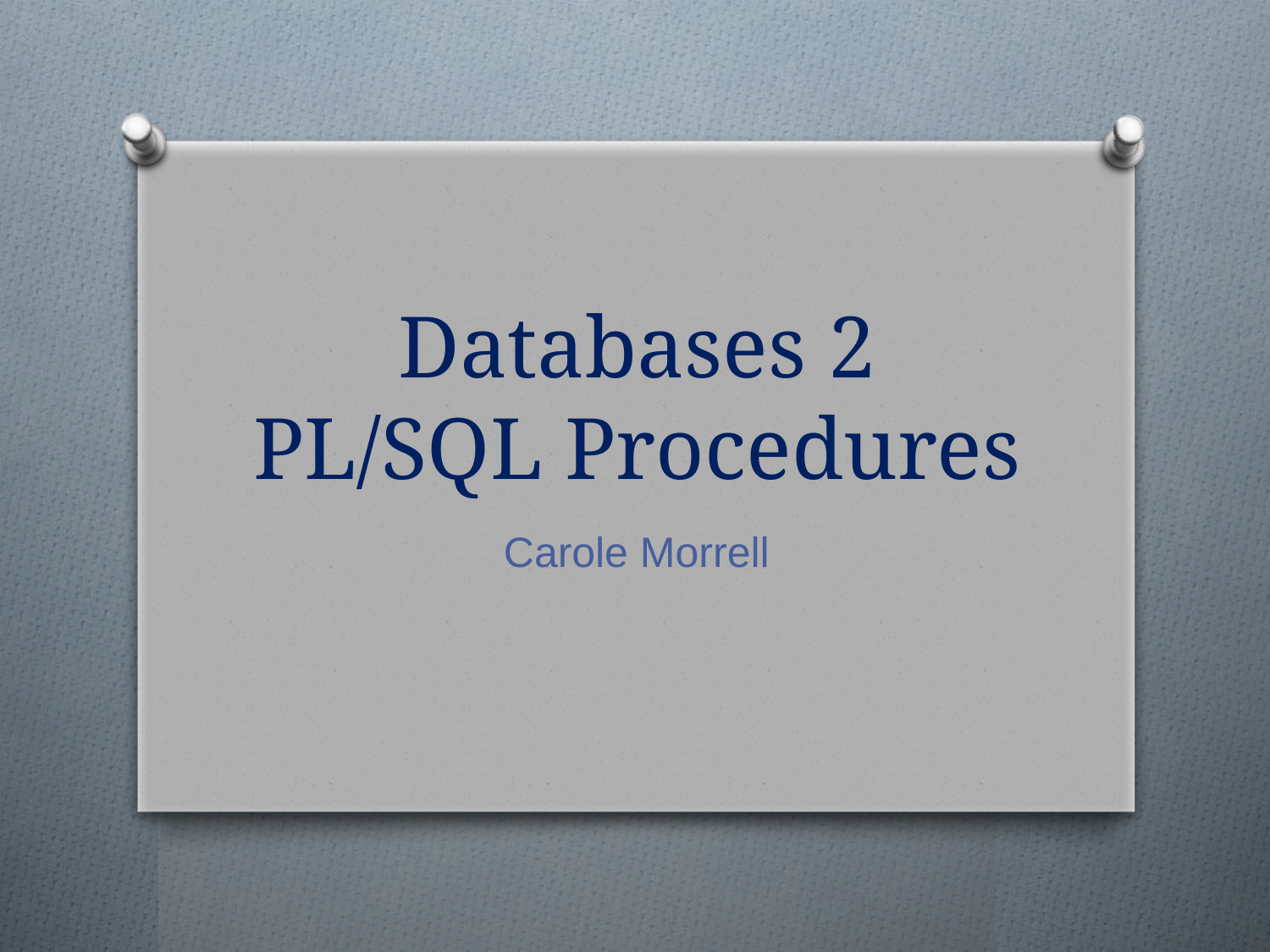

# Databases 2 PL/SQL Procedures
Carole Morrell